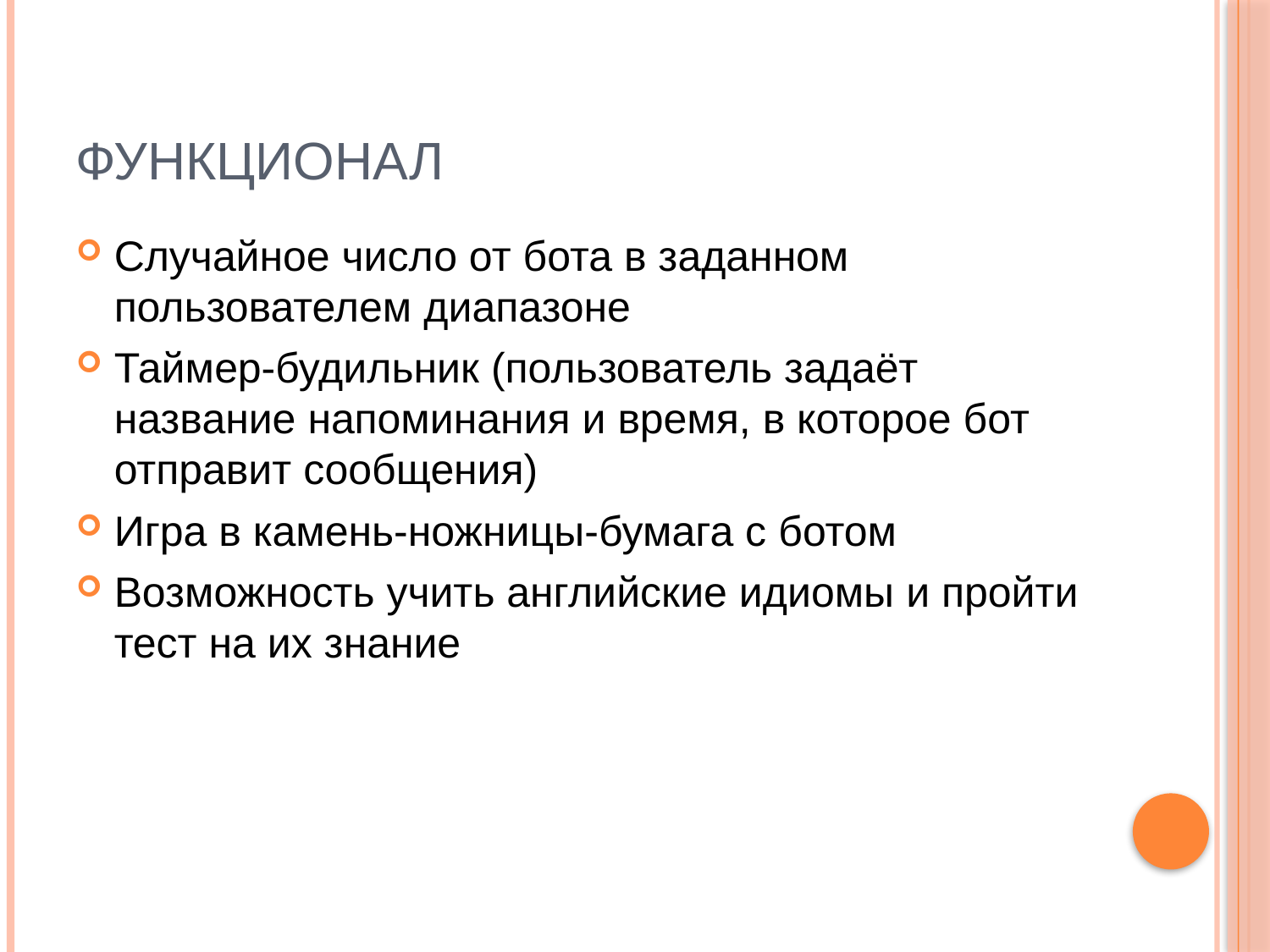

# Функционал
Случайное число от бота в заданном пользователем диапазоне
Таймер-будильник (пользователь задаёт название напоминания и время, в которое бот отправит сообщения)
Игра в камень-ножницы-бумага с ботом
Возможность учить английские идиомы и пройти тест на их знание